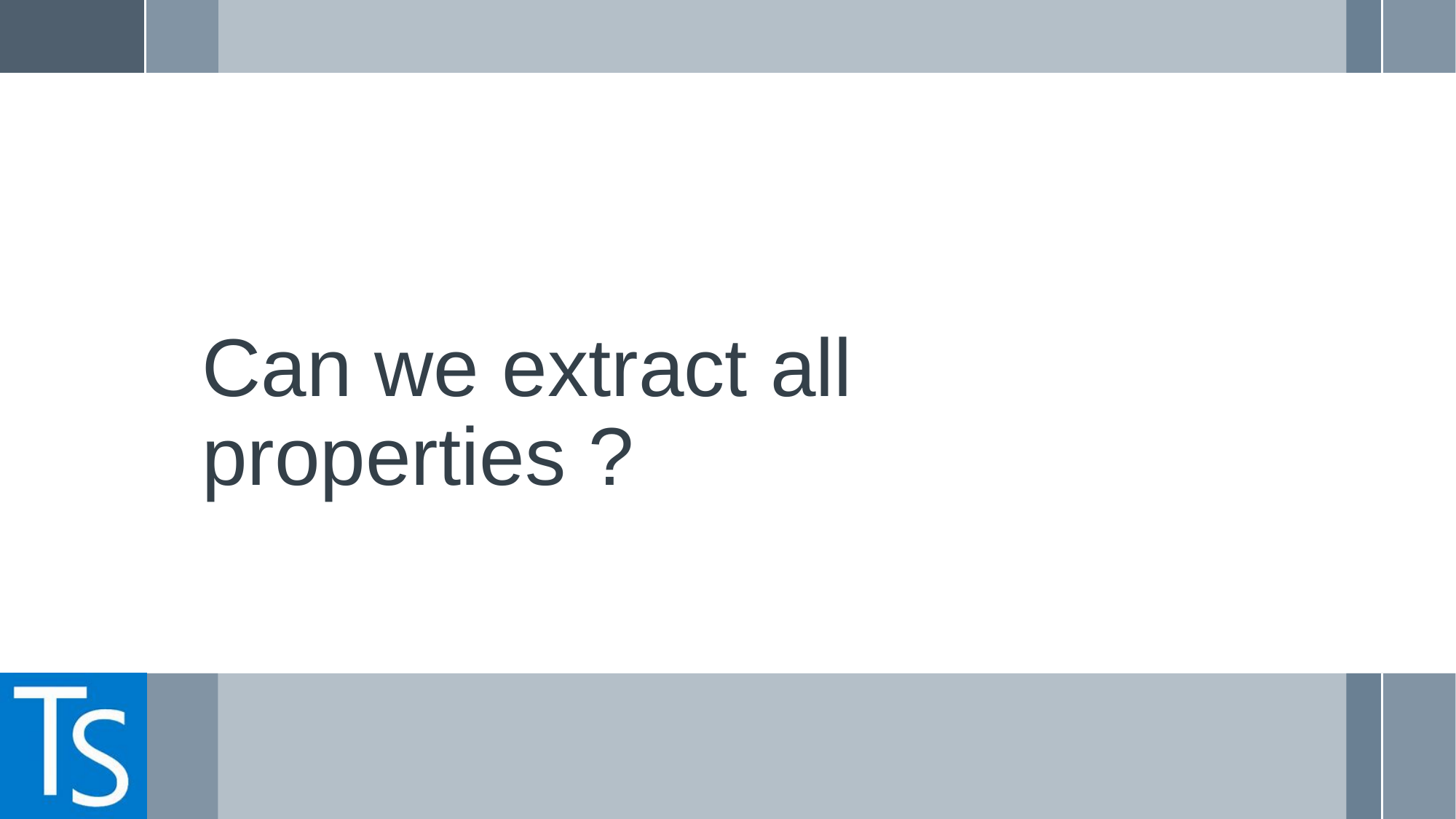

# Can we extract all properties ?